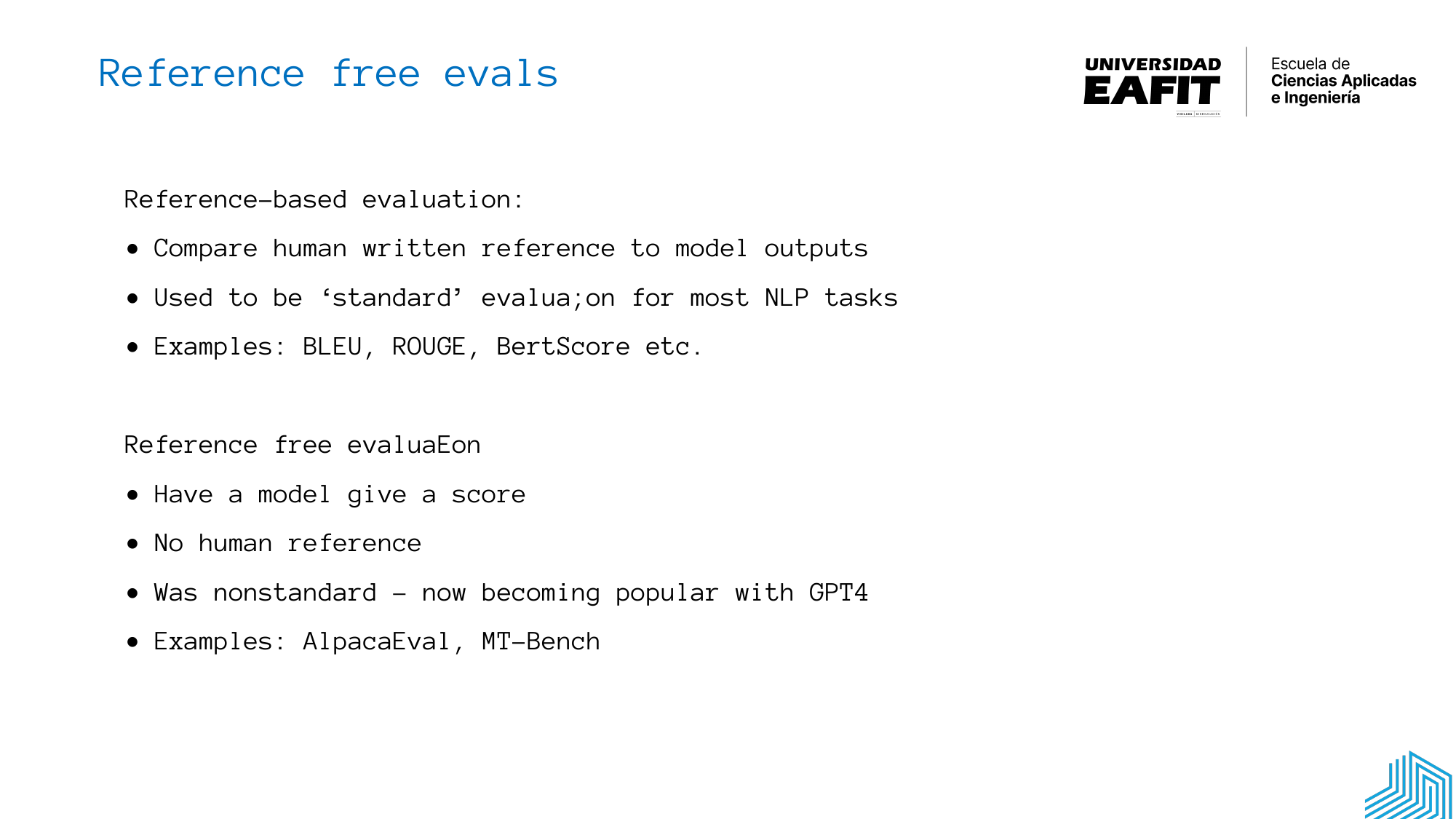

Reference free evals

Reference-based evaluation:
• Compare human written reference to model outputs
• Used to be ‘standard’ evalua;on for most NLP tasks
• Examples: BLEU, ROUGE, BertScore etc.

Reference free evaluaEon
• Have a model give a score
• No human reference
• Was nonstandard – now becoming popular with GPT4
• Examples: AlpacaEval, MT-Bench